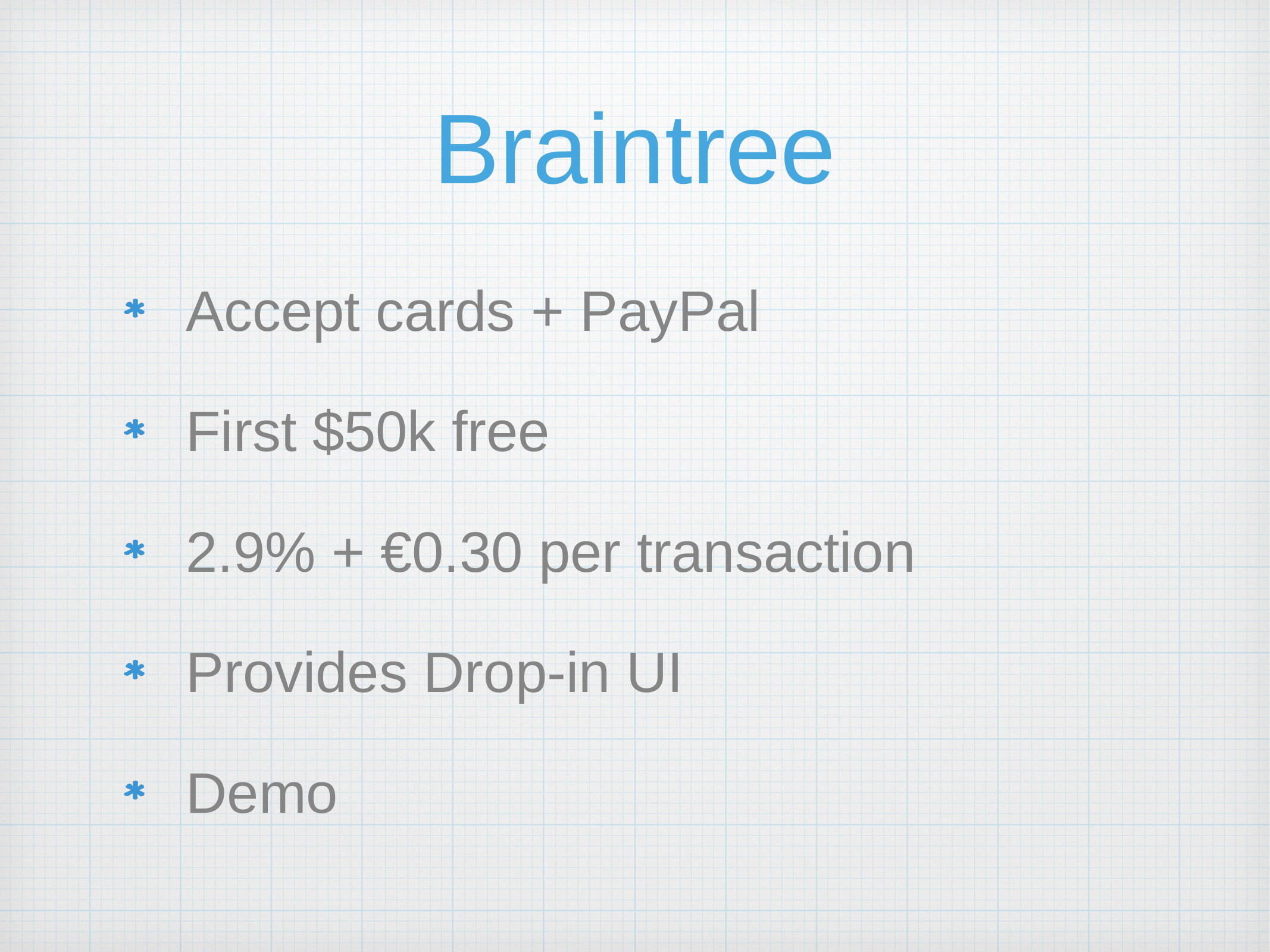

# Braintree
Accept cards + PayPal
First $50k free
2.9% + €0.30 per transaction
Provides Drop-in UI
Demo